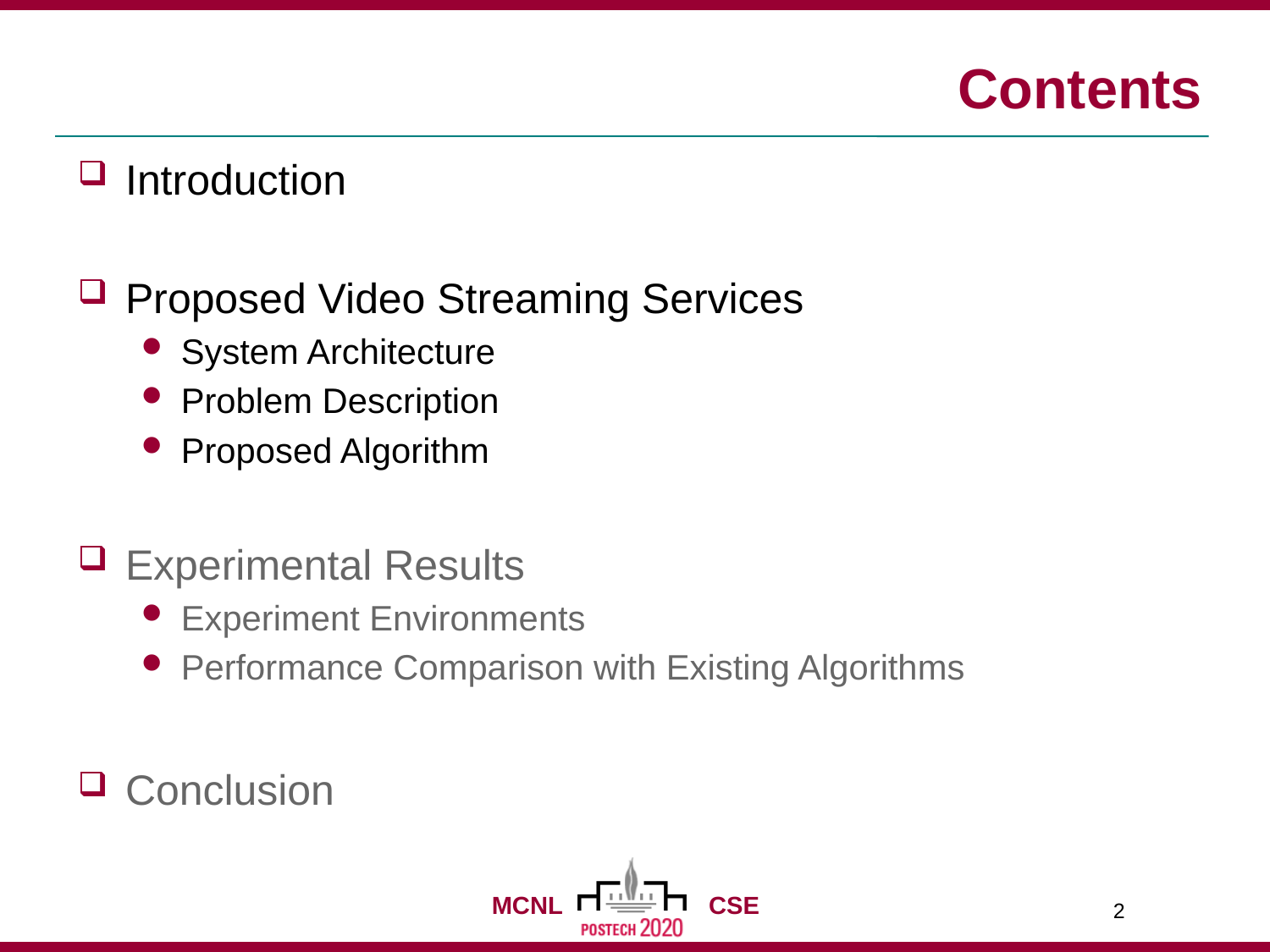

# Contents
Introduction

Proposed Video Streaming Services
System Architecture
Problem Description
Proposed Algorithm

Experimental Results
Experiment Environments
Performance Comparison with Existing Algorithms

Conclusion
2